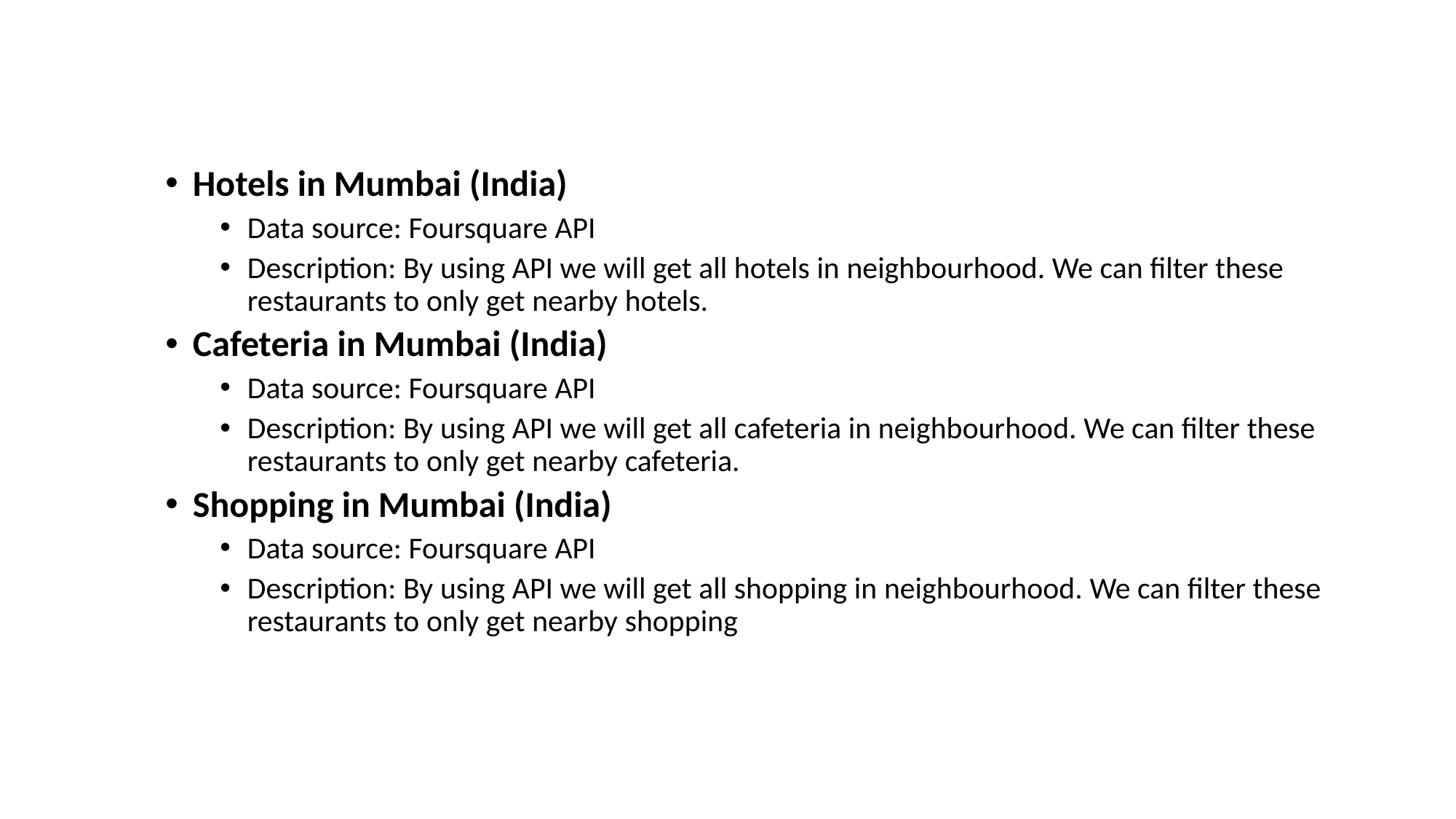

Hotels in Mumbai (India)
Data source: Foursquare API
Description: By using API we will get all hotels in neighbourhood. We can filter these restaurants to only get nearby hotels.
Cafeteria in Mumbai (India)
Data source: Foursquare API
Description: By using API we will get all cafeteria in neighbourhood. We can filter these restaurants to only get nearby cafeteria.
Shopping in Mumbai (India)
Data source: Foursquare API
Description: By using API we will get all shopping in neighbourhood. We can filter these restaurants to only get nearby shopping